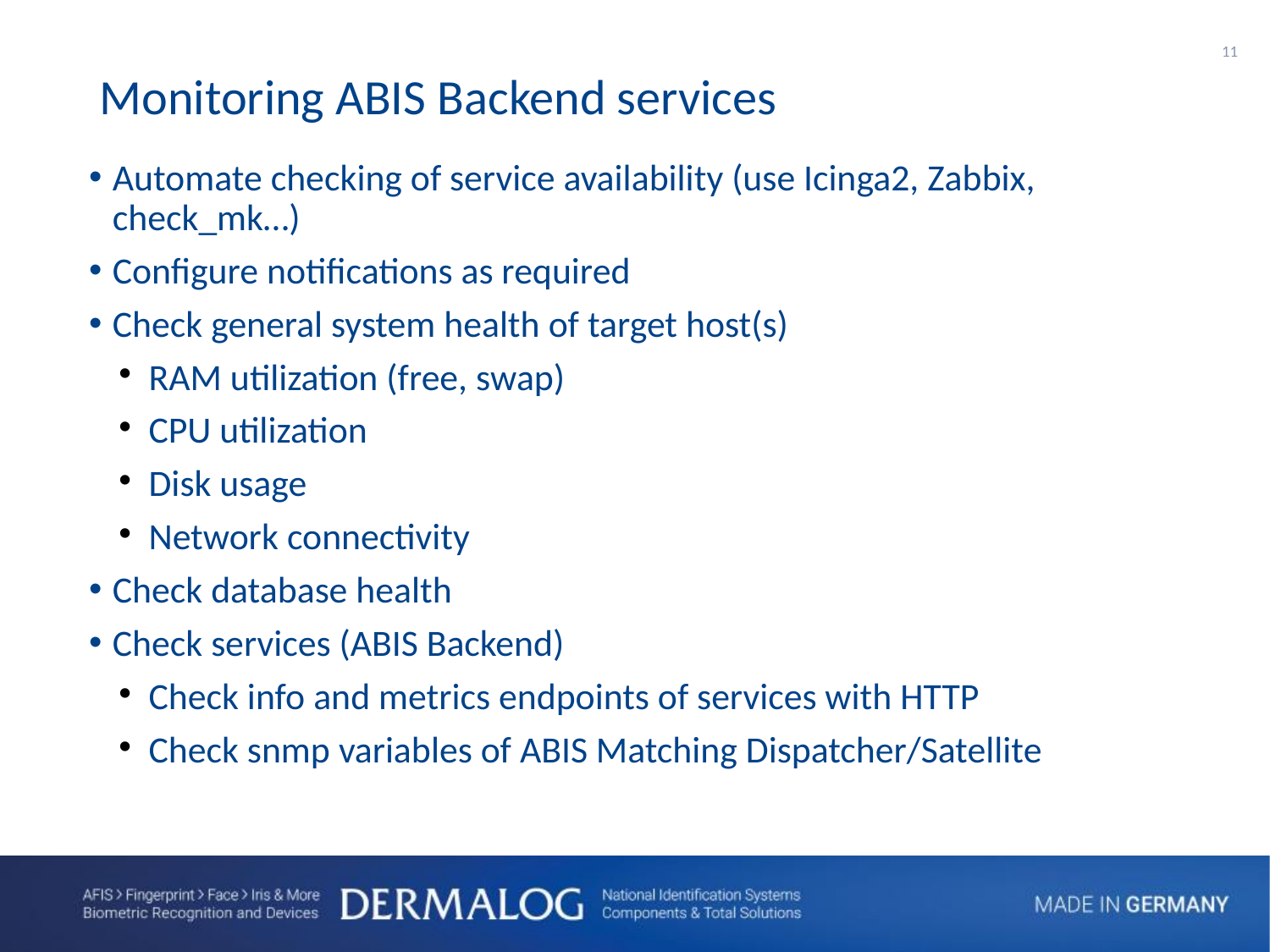

11
Monitoring ABIS Backend services
Automate checking of service availability (use Icinga2, Zabbix, check_mk…)
Configure notifications as required
Check general system health of target host(s)
RAM utilization (free, swap)
CPU utilization
Disk usage
Network connectivity
Check database health
Check services (ABIS Backend)
Check info and metrics endpoints of services with HTTP
Check snmp variables of ABIS Matching Dispatcher/Satellite